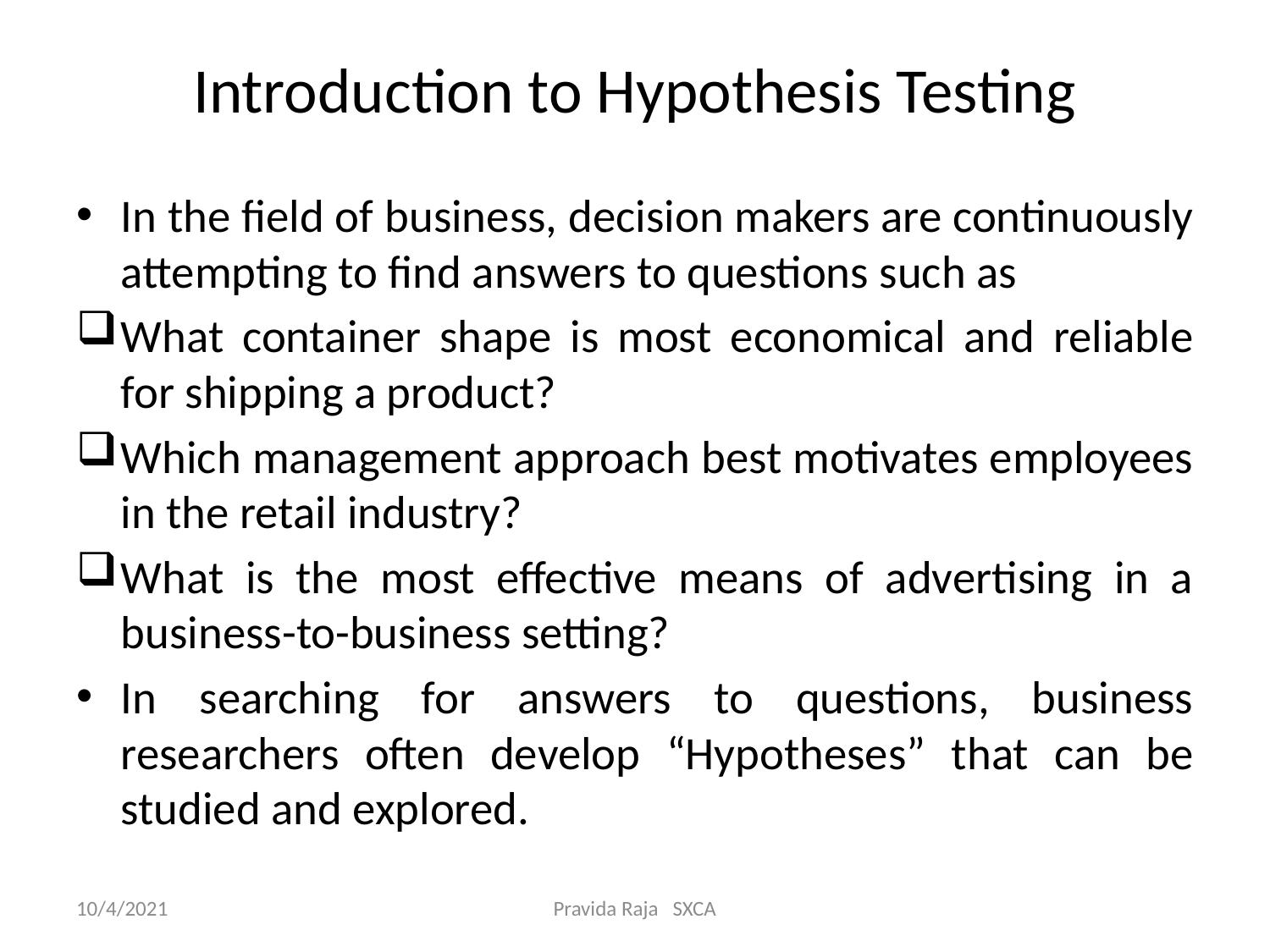

# Introduction to Hypothesis Testing
In the field of business, decision makers are continuously attempting to find answers to questions such as
What container shape is most economical and reliable for shipping a product?
Which management approach best motivates employees in the retail industry?
What is the most effective means of advertising in a business-to-business setting?
In searching for answers to questions, business researchers often develop “Hypotheses” that can be studied and explored.
10/4/2021
Pravida Raja   SXCA